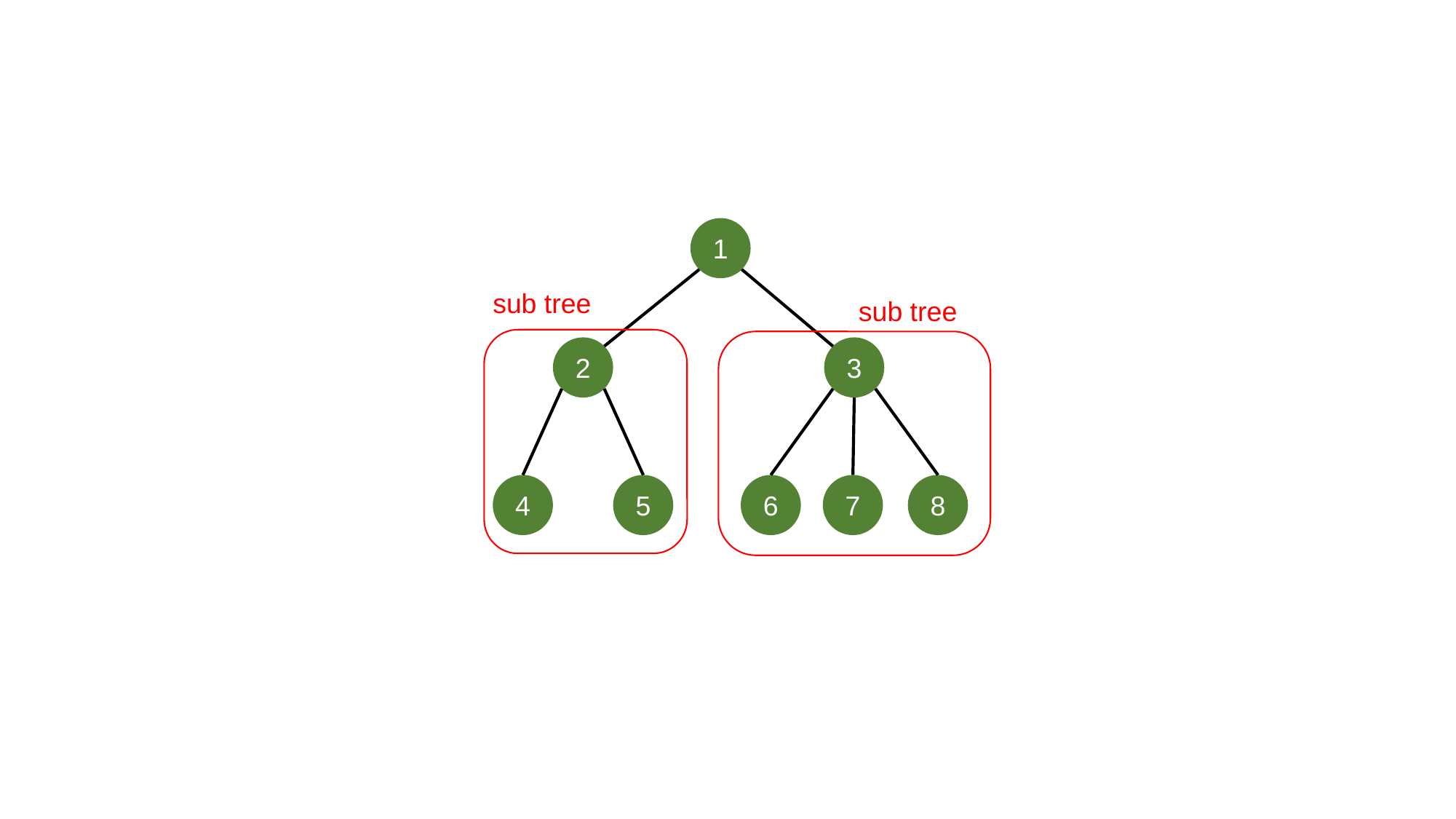

1
sub tree
sub tree

2
3
4
5
6
7
8